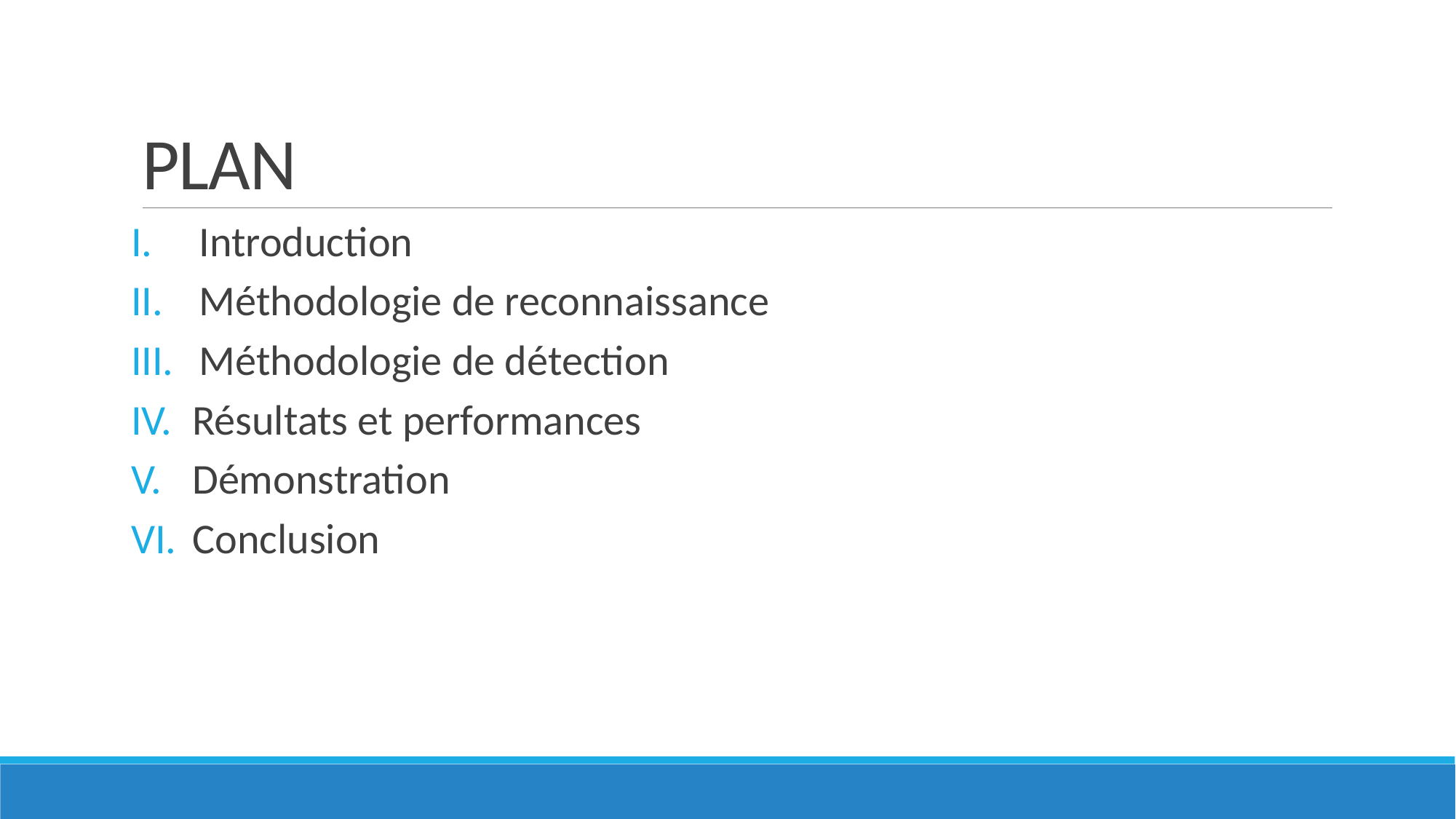

# PLAN
Introduction
Méthodologie de reconnaissance
Méthodologie de détection
Résultats et performances
Démonstration
Conclusion